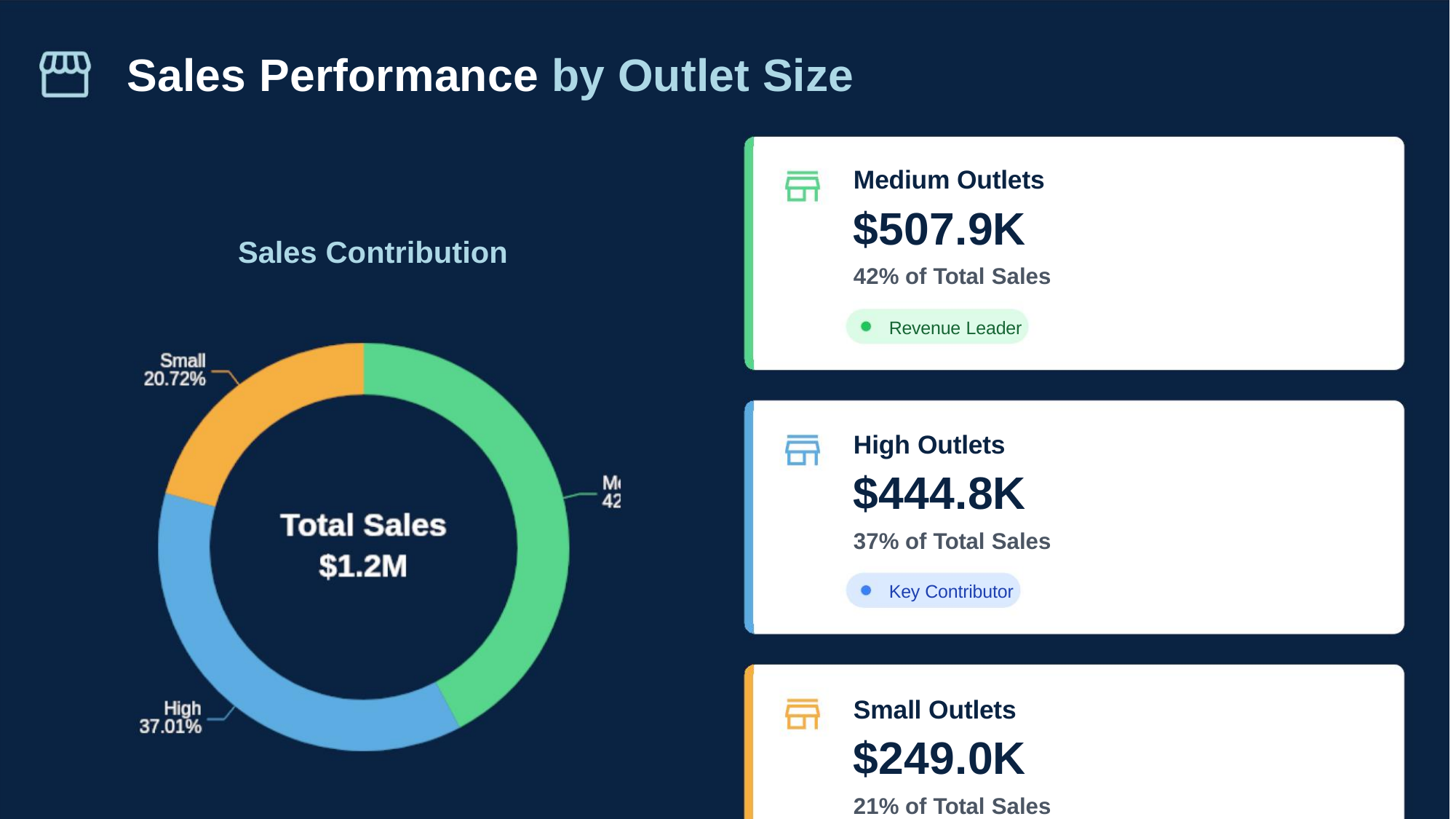

Sales Performance by Outlet Size
Medium Outlets
$507.9K
Sales Contribution
42% of Total Sales
Revenue Leader
High Outlets
$444.8K
37% of Total Sales
Key Contributor
Small Outlets
$249.0K
21% of Total Sales
Growth Potential
Impact Analysis
Outlet size is a primary driver of sales volume. Strategic focus on medium and high-
sized formats yields the highest returns, while small outlets are key for market
penetration.